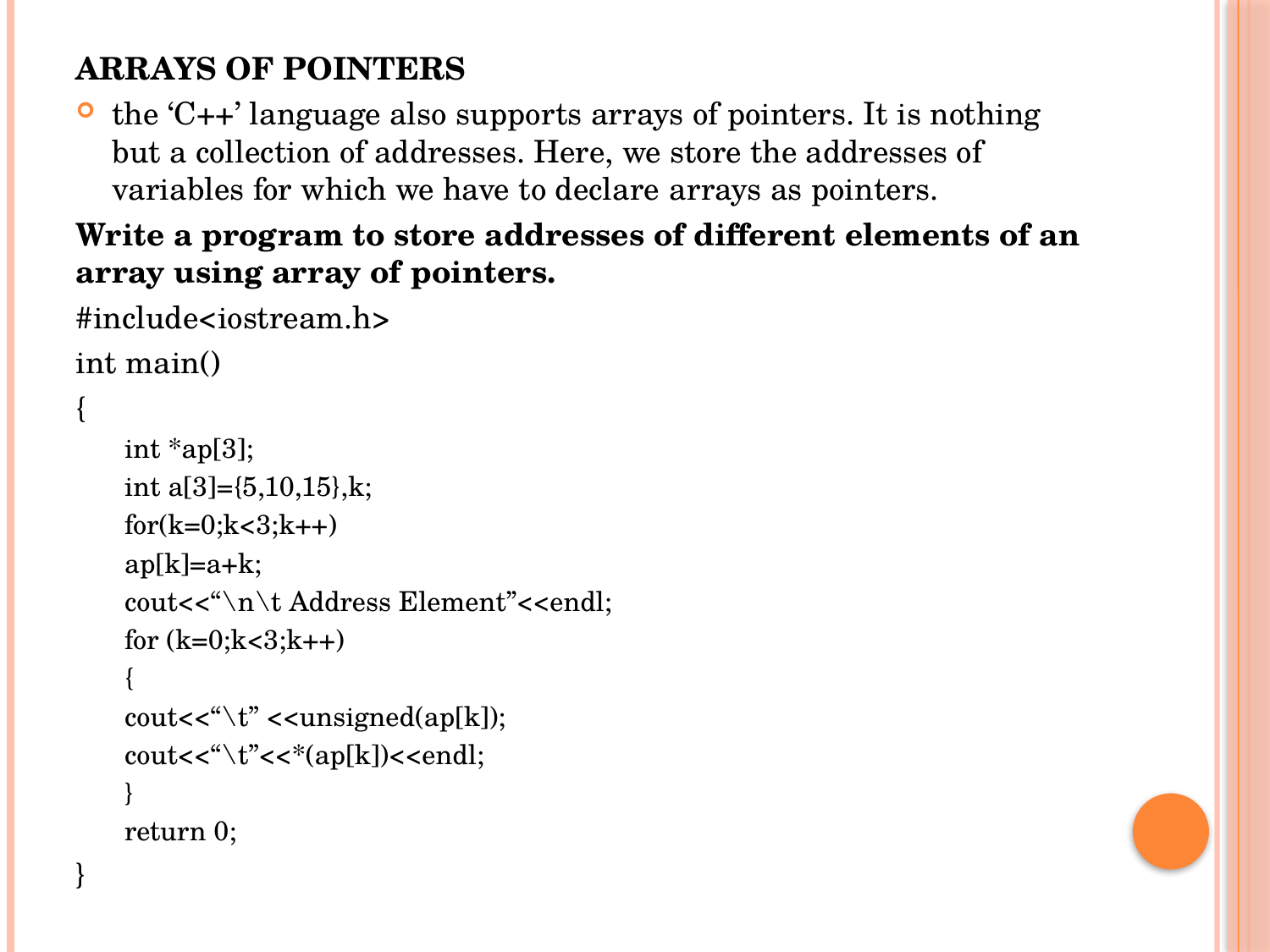

ARRAYS OF POINTERS
the ‘C++’ language also supports arrays of pointers. It is nothing but a collection of addresses. Here, we store the addresses of variables for which we have to declare arrays as pointers.
Write a program to store addresses of different elements of an array using array of pointers.
#include<iostream.h>
int main()
{
int *ap[3];
int a[3]={5,10,15},k;
for(k=0;k<3;k++)
	ap[k]=a+k;
cout<<“\n\t Address Element”<<endl;
for (k=0;k<3;k++)
{
	cout<<“\t” <<unsigned(ap[k]);
	cout<<“\t”<<*(ap[k])<<endl;
}
return 0;
}